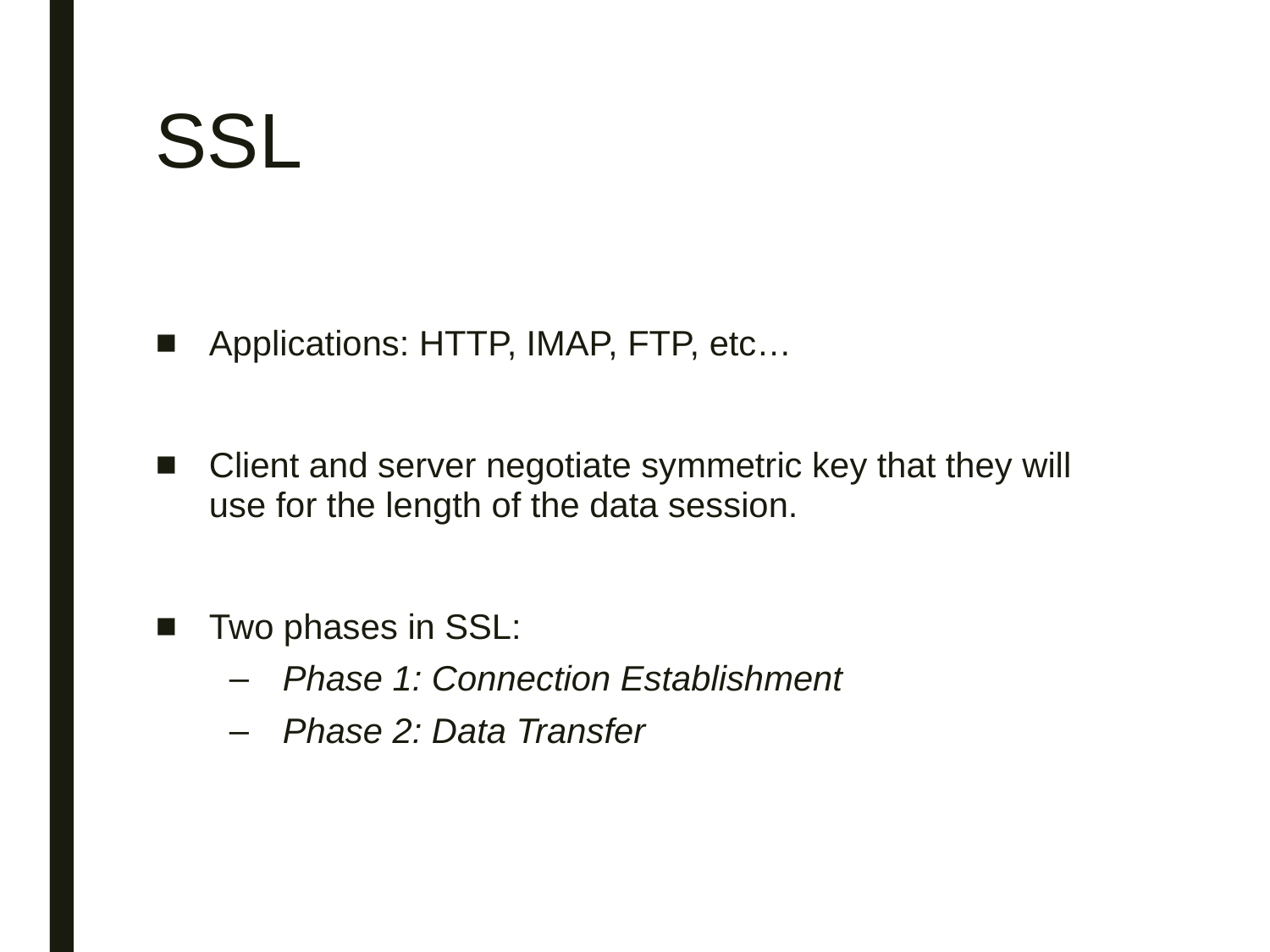

# SSL
Applications: HTTP, IMAP, FTP, etc…

Client and server negotiate symmetric key that they will use for the length of the data session.

Two phases in SSL:
Phase 1: Connection Establishment
Phase 2: Data Transfer